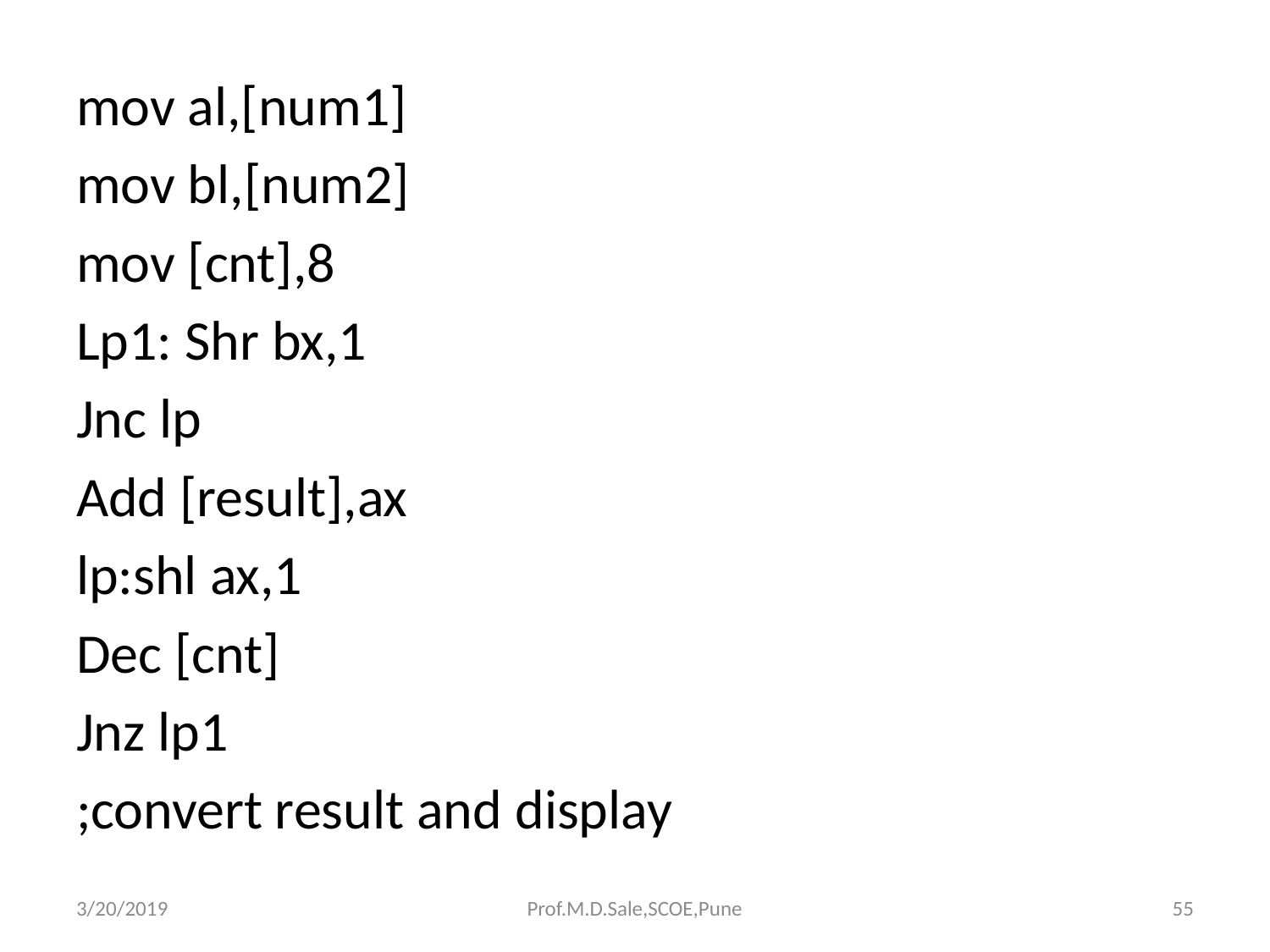

#
mov al,[num1]
mov bl,[num2]
mov [cnt],8
Lp1: Shr bx,1
Jnc lp
Add [result],ax
lp:shl ax,1
Dec [cnt]
Jnz lp1
;convert result and display

3/20/2019
Prof.M.D.Sale,SCOE,Pune
55